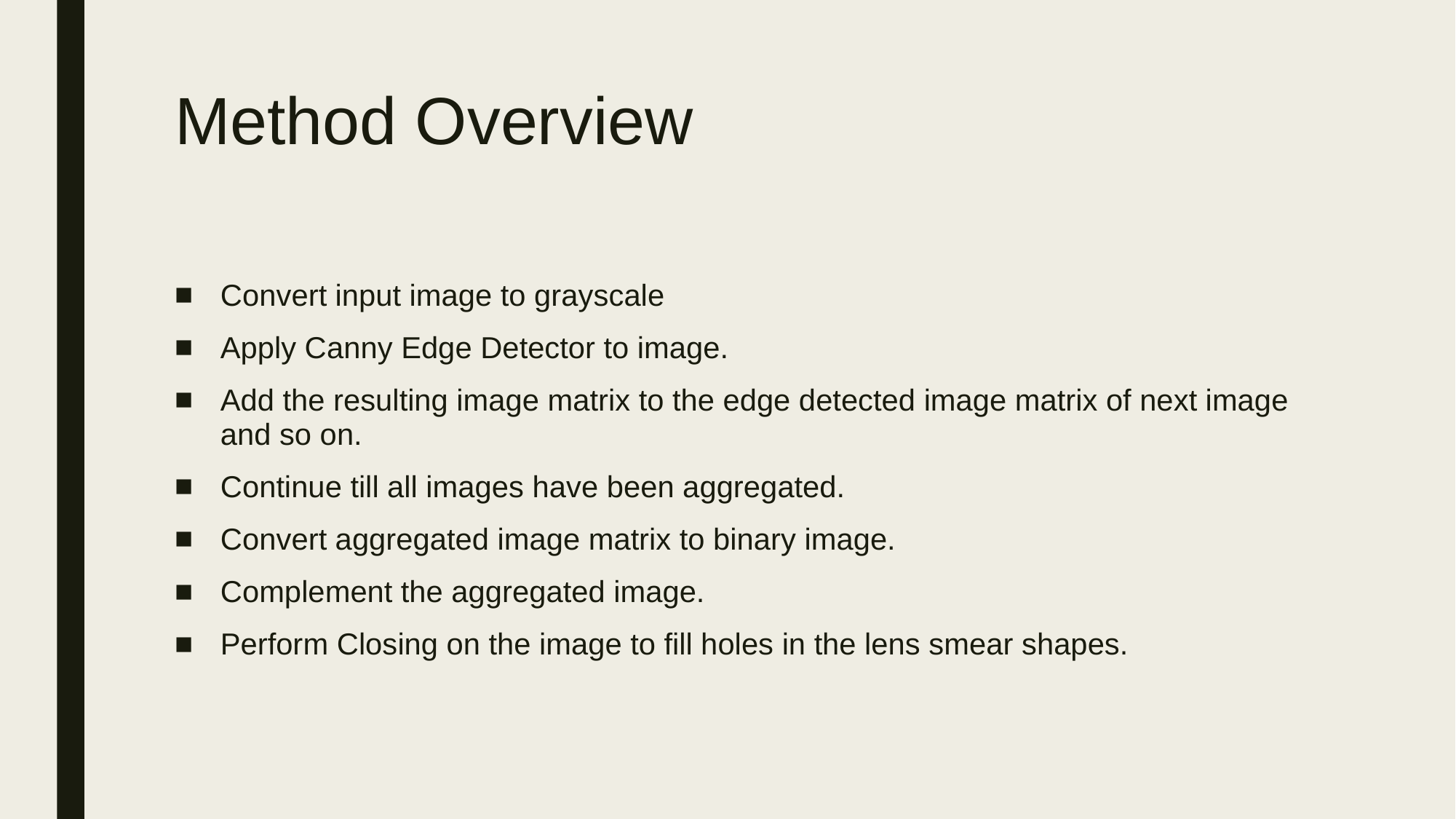

# Method Overview
Convert input image to grayscale
Apply Canny Edge Detector to image.
Add the resulting image matrix to the edge detected image matrix of next image and so on.
Continue till all images have been aggregated.
Convert aggregated image matrix to binary image.
Complement the aggregated image.
Perform Closing on the image to fill holes in the lens smear shapes.